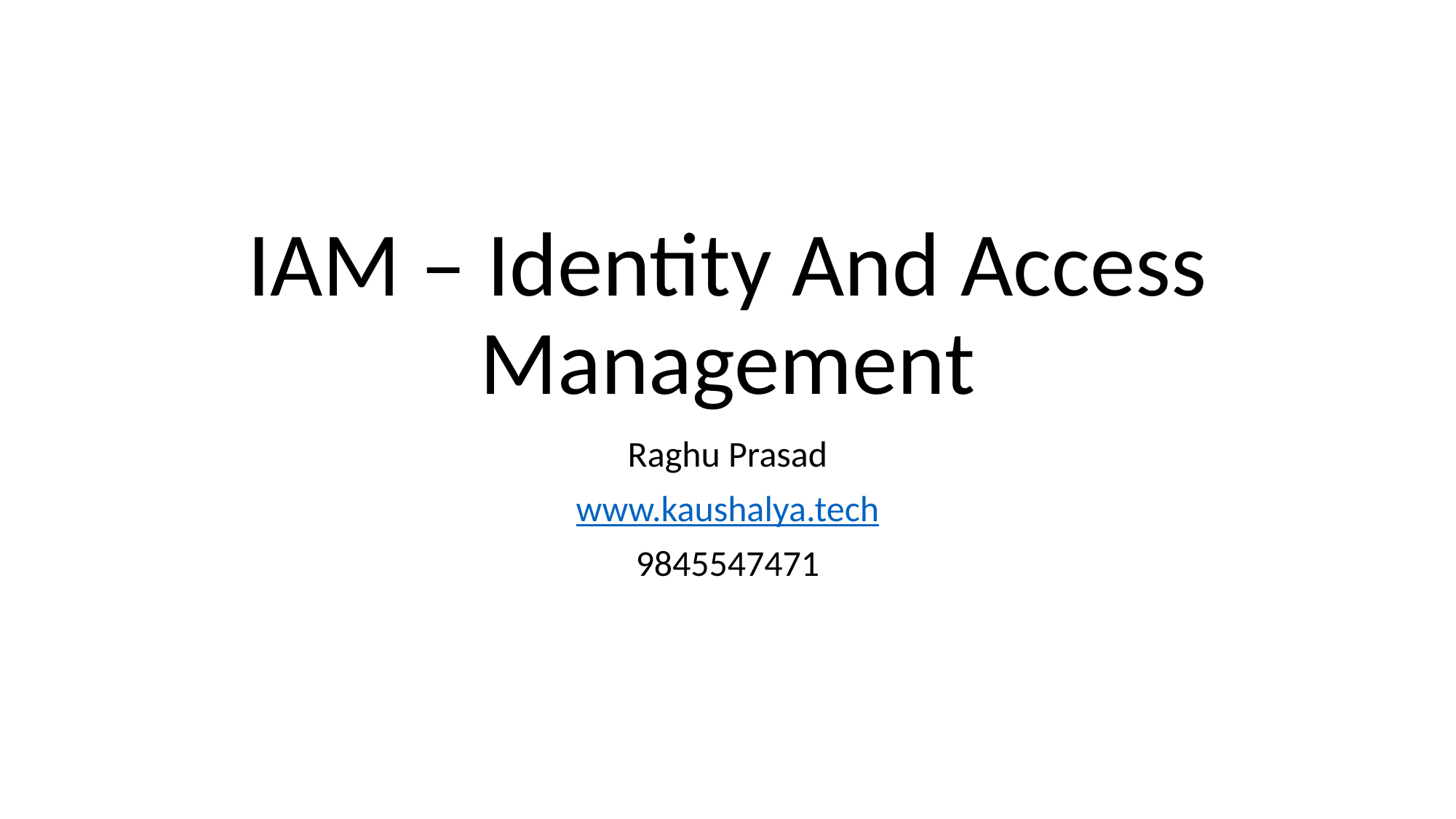

# IAM – Identity And Access Management
Raghu Prasad
www.kaushalya.tech
9845547471